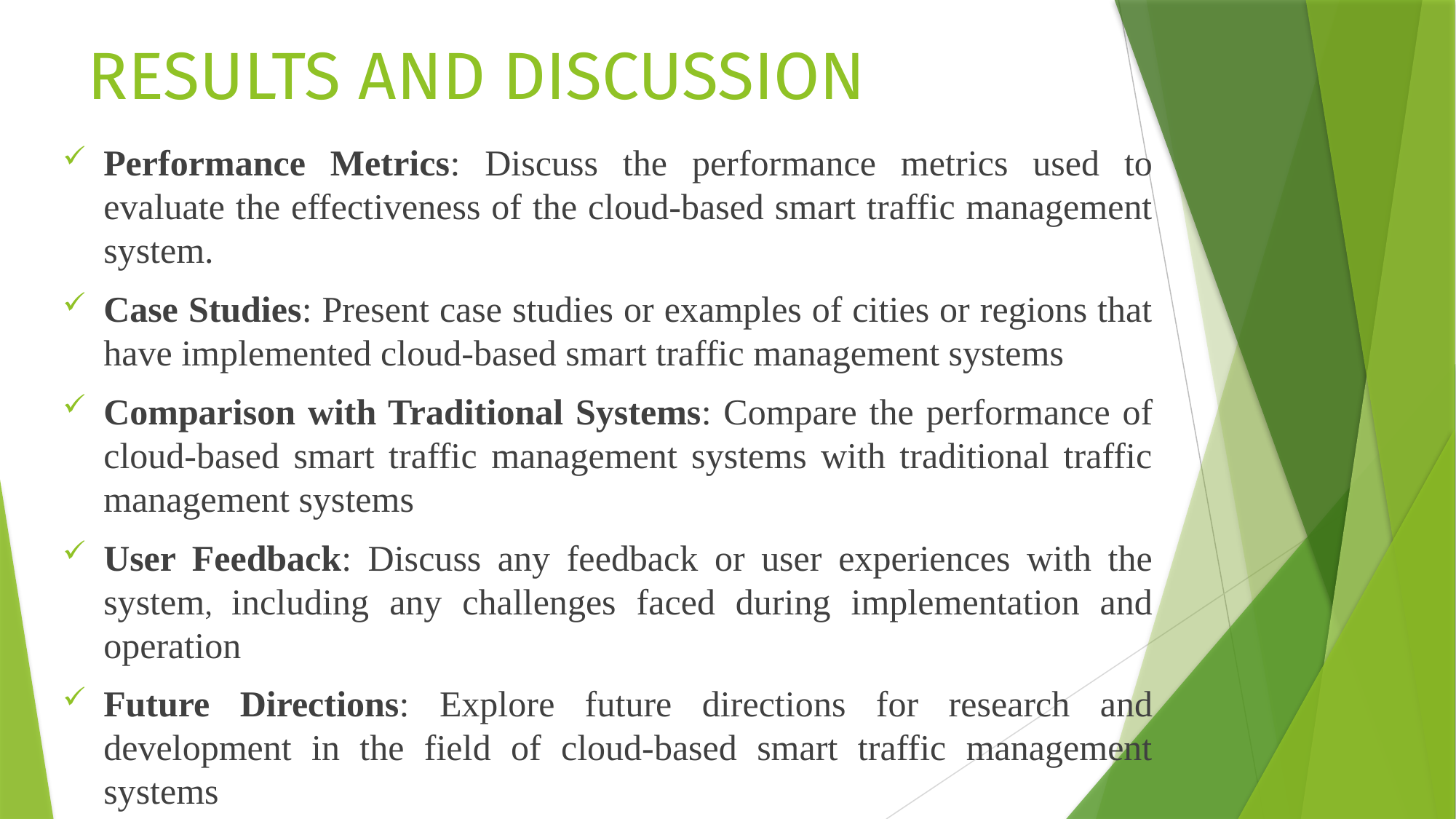

# RESULTS AND DISCUSSION
Performance Metrics: Discuss the performance metrics used to evaluate the effectiveness of the cloud-based smart traffic management system.
Case Studies: Present case studies or examples of cities or regions that have implemented cloud-based smart traffic management systems
Comparison with Traditional Systems: Compare the performance of cloud-based smart traffic management systems with traditional traffic management systems
User Feedback: Discuss any feedback or user experiences with the system, including any challenges faced during implementation and operation
Future Directions: Explore future directions for research and development in the field of cloud-based smart traffic management systems